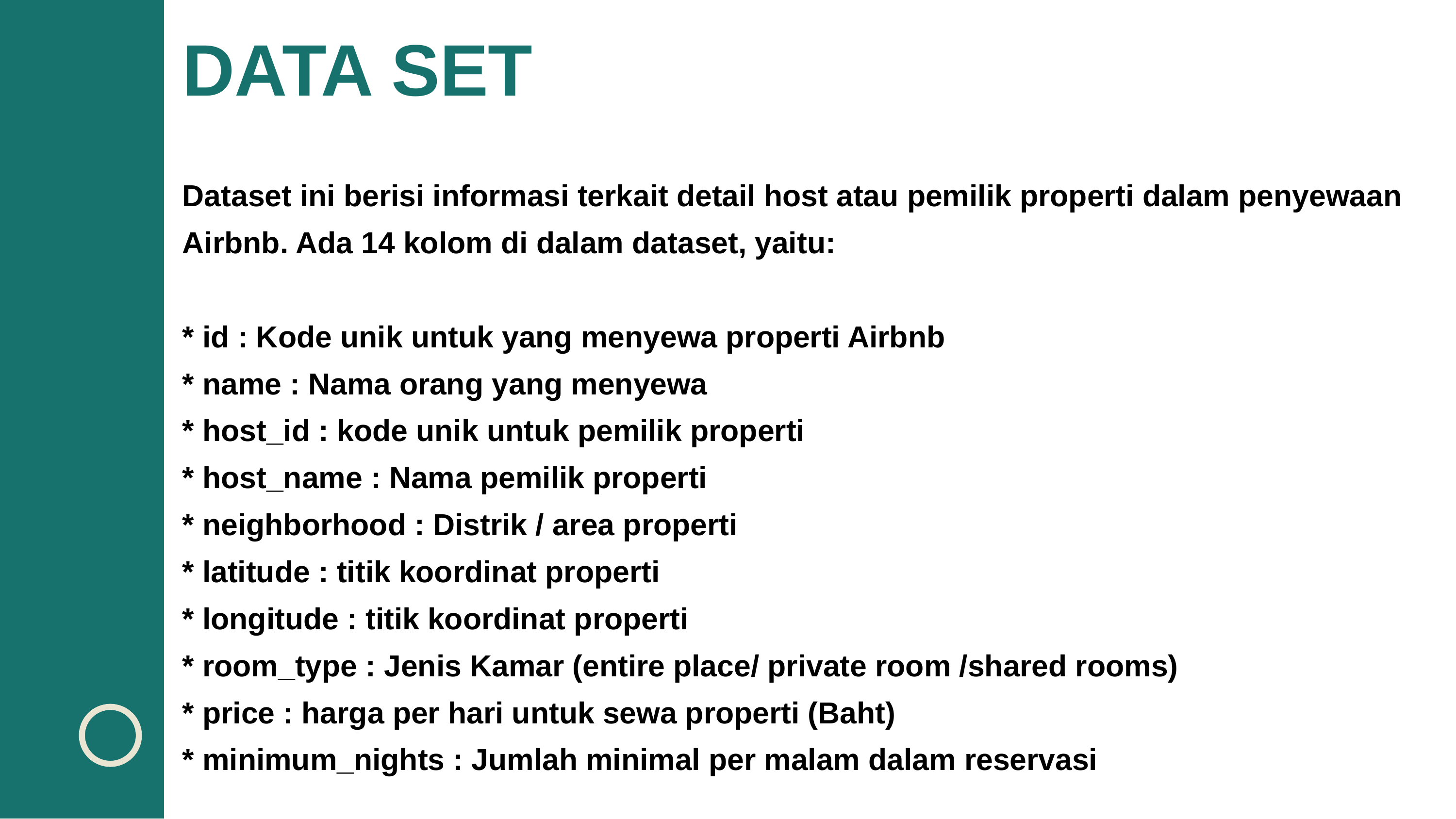

DATA SET
Dataset ini berisi informasi terkait detail host atau pemilik properti dalam penyewaan Airbnb. Ada 14 kolom di dalam dataset, yaitu:

* id : Kode unik untuk yang menyewa properti Airbnb
* name : Nama orang yang menyewa
* host_id : kode unik untuk pemilik properti
* host_name : Nama pemilik properti
* neighborhood : Distrik / area properti
* latitude : titik koordinat properti
* longitude : titik koordinat properti
* room_type : Jenis Kamar (entire place/ private room /shared rooms)
* price : harga per hari untuk sewa properti (Baht)
* minimum_nights : Jumlah minimal per malam dalam reservasi